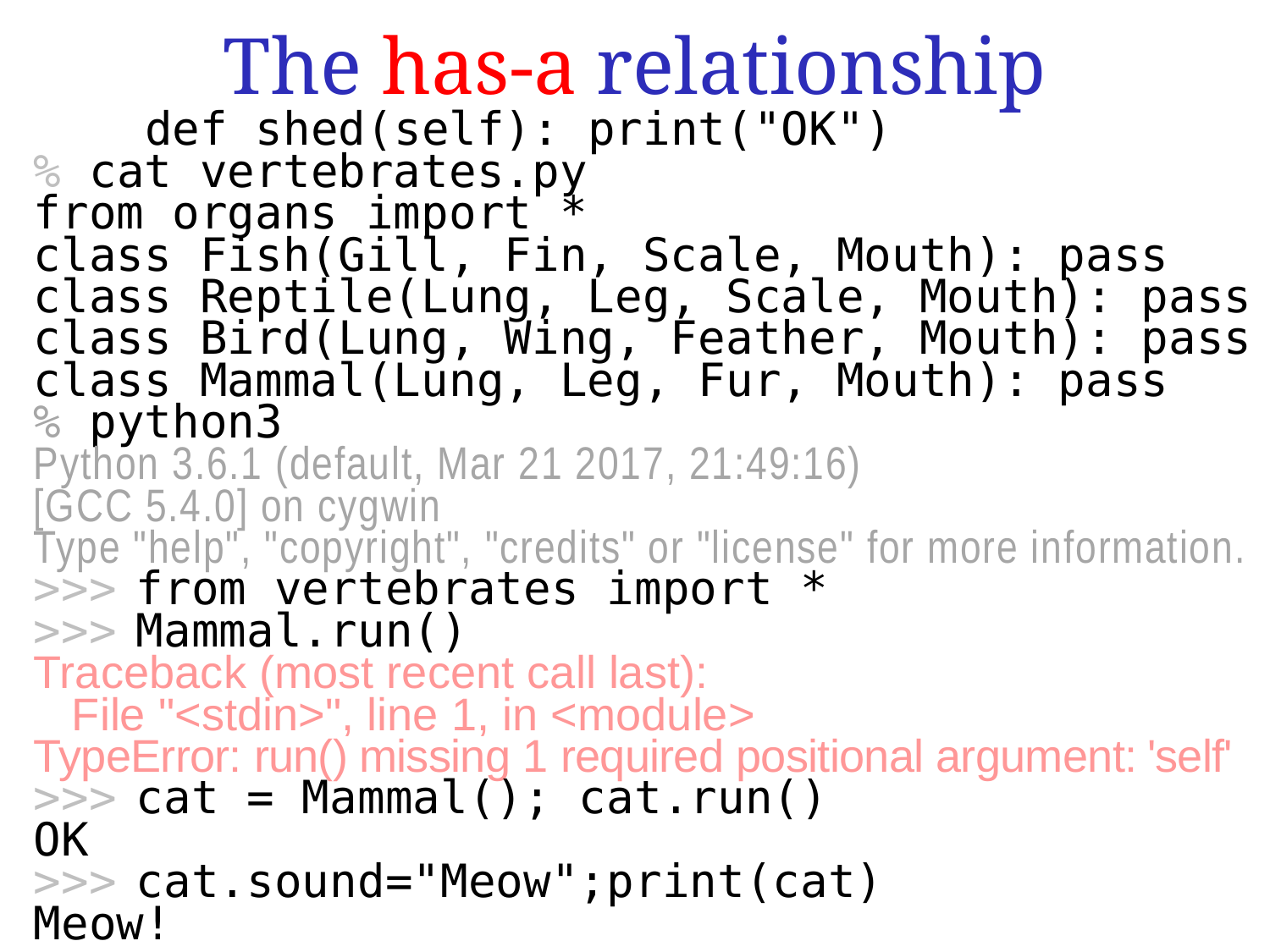

The has-a relationship
    def shed(self): print("OK")
% cat vertebrates.py
from organs import *
class Fish(Gill, Fin, Scale, Mouth): pass
class Reptile(Lung, Leg, Scale, Mouth): pass
class Bird(Lung, Wing, Feather, Mouth): pass
class Mammal(Lung, Leg, Fur, Mouth): pass
% python3
Python 3.6.1 (default, Mar 21 2017, 21:49:16)
[GCC 5.4.0] on cygwin
Type "help", "copyright", "credits" or "license" for more information.
>>> from vertebrates import *
>>> Mammal.run()
Traceback (most recent call last):
   File "<stdin>", line 1, in <module>
TypeError: run() missing 1 required positional argument: 'self'
>>> cat = Mammal(); cat.run()
OK
>>> cat.sound="Meow";print(cat)
Meow!